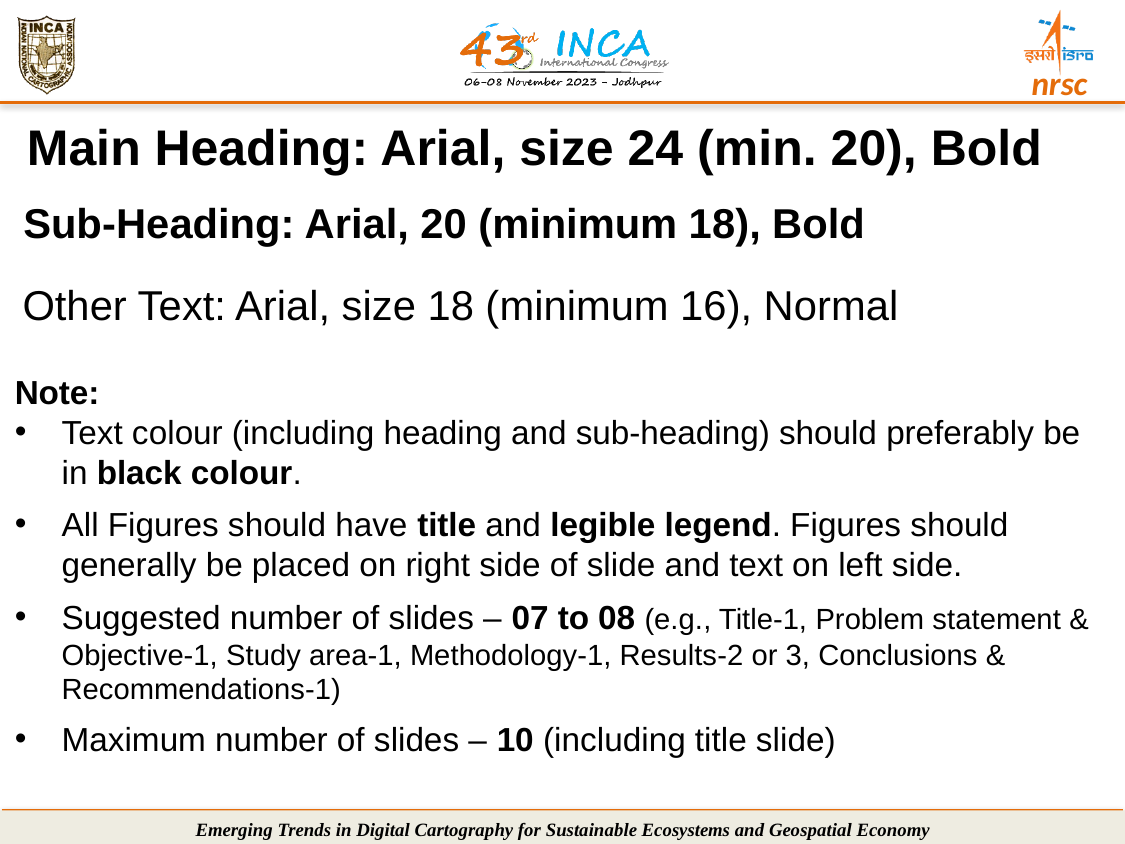

Main Heading: Arial, size 24 (min. 20), Bold
Sub-Heading: Arial, 20 (minimum 18), Bold
Other Text: Arial, size 18 (minimum 16), Normal
Note:
Text colour (including heading and sub-heading) should preferably be in black colour.
All Figures should have title and legible legend. Figures should generally be placed on right side of slide and text on left side.
Suggested number of slides – 07 to 08 (e.g., Title-1, Problem statement & Objective-1, Study area-1, Methodology-1, Results-2 or 3, Conclusions & Recommendations-1)
Maximum number of slides – 10 (including title slide)